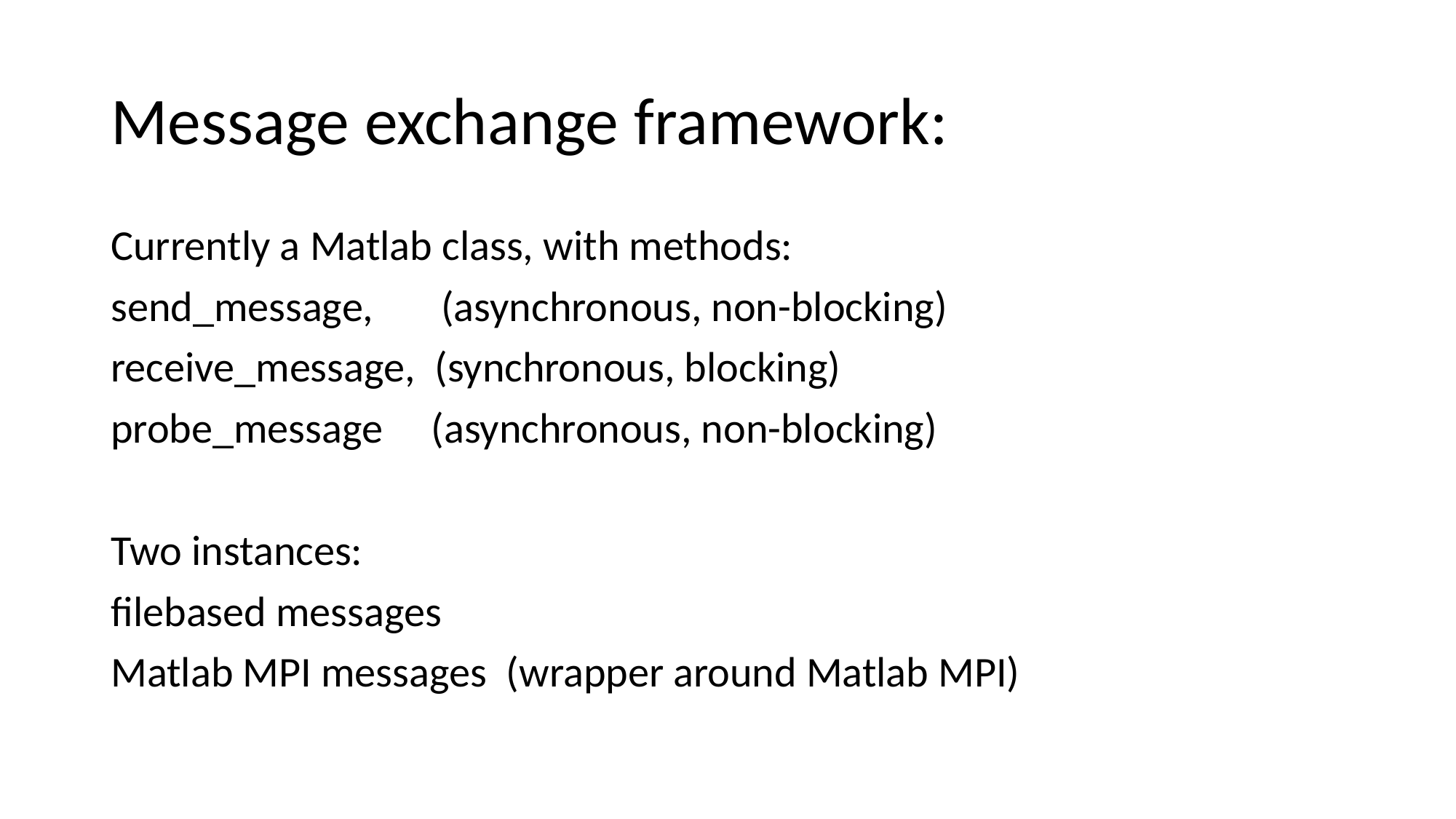

# Message exchange framework:
Currently a Matlab class, with methods:
send_message,       (asynchronous, non-blocking)
receive_message,  (synchronous, blocking)
probe_message     (asynchronous, non-blocking)

Two instances:
filebased messages
Matlab MPI messages  (wrapper around Matlab MPI)